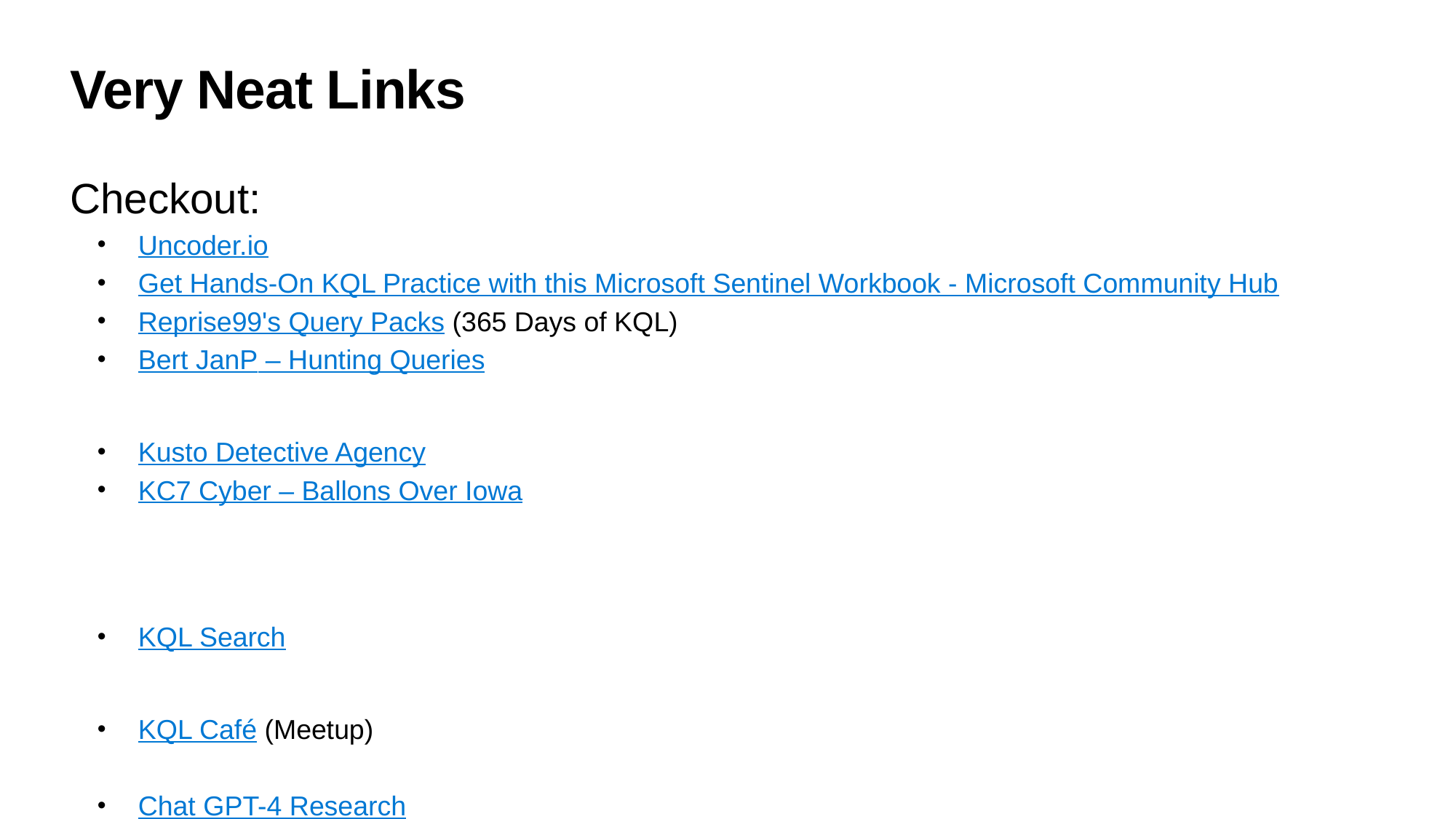

# Very Neat Links
Checkout:
Uncoder.io
Get Hands-On KQL Practice with this Microsoft Sentinel Workbook - Microsoft Community Hub
Reprise99's Query Packs (365 Days of KQL)
Bert JanP – Hunting Queries

Kusto Detective Agency
KC7 Cyber – Ballons Over Iowa

KQL Search

KQL Café (Meetup)

Chat GPT-4 Research